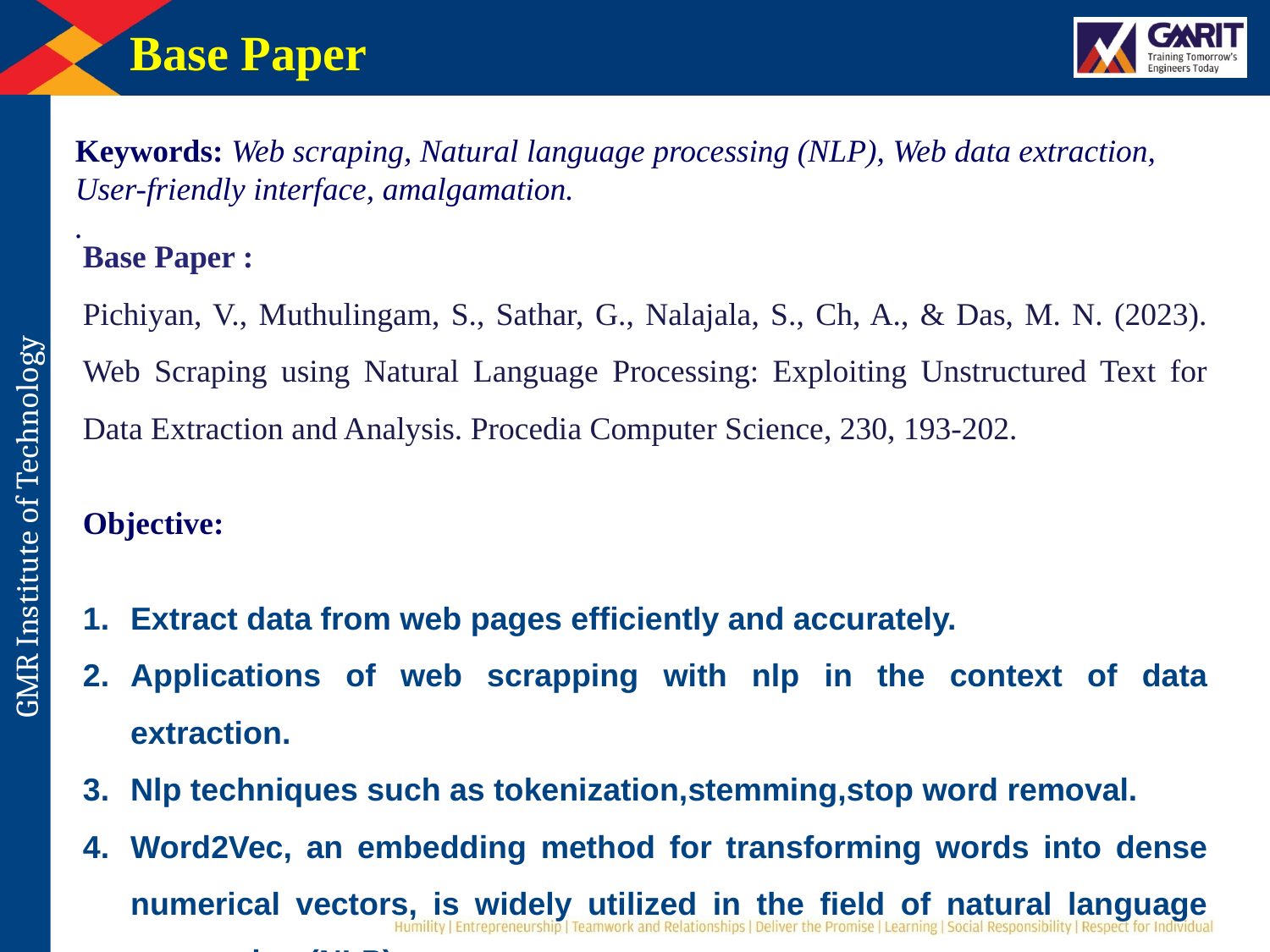

Base Paper
Keywords: Web scraping, Natural language processing (NLP), Web data extraction, User-friendly interface, amalgamation.
.
Base Paper :
Pichiyan, V., Muthulingam, S., Sathar, G., Nalajala, S., Ch, A., & Das, M. N. (2023). Web Scraping using Natural Language Processing: Exploiting Unstructured Text for Data Extraction and Analysis. Procedia Computer Science, 230, 193-202.

Objective:

Extract data from web pages efficiently and accurately.
Applications of web scrapping with nlp in the context of data extraction.
Nlp techniques such as tokenization,stemming,stop word removal.
Word2Vec, an embedding method for transforming words into dense numerical vectors, is widely utilized in the field of natural language processing (NLP)